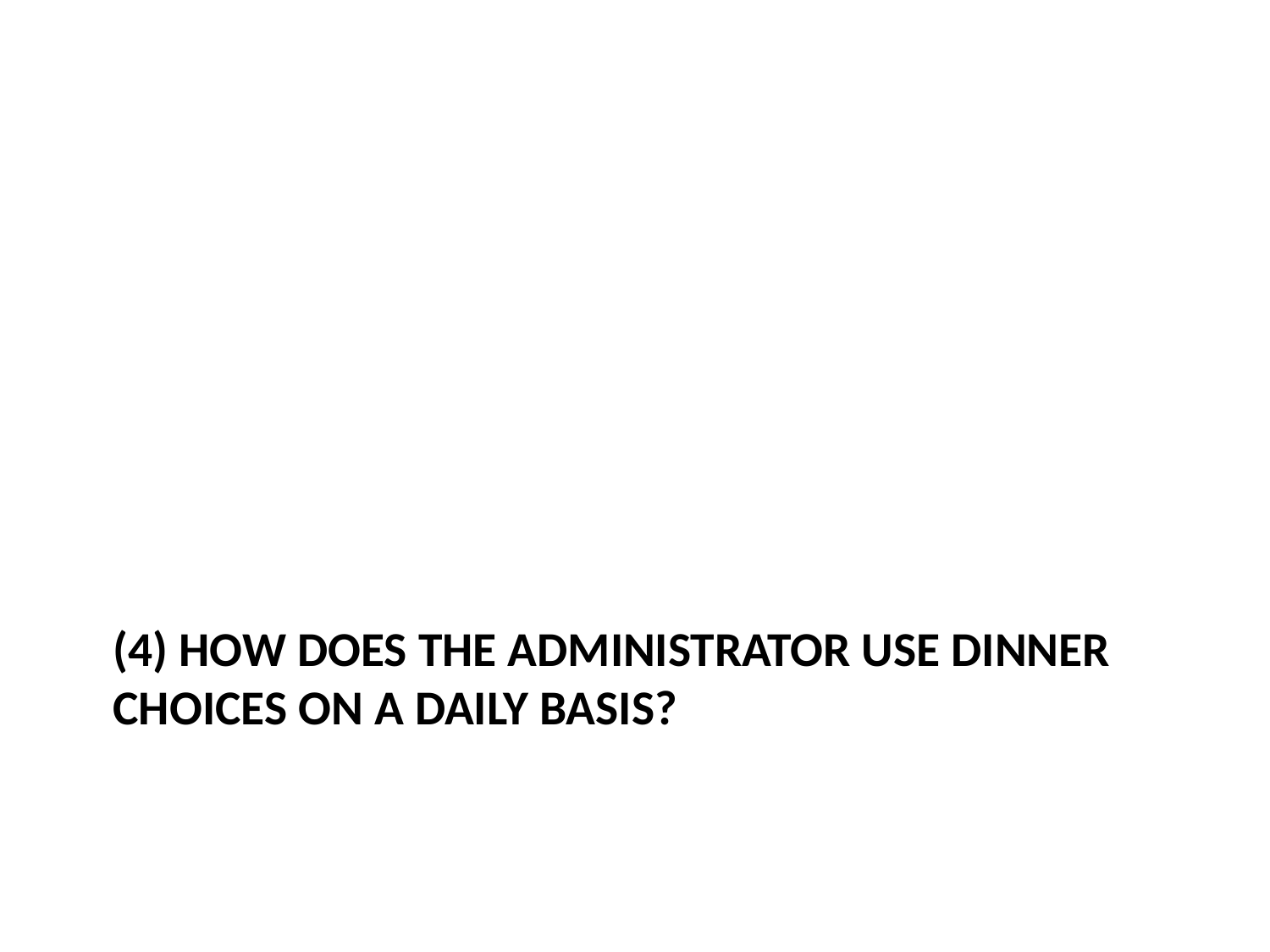

# (4) How does the administrator use dinner choices on a daily basis?